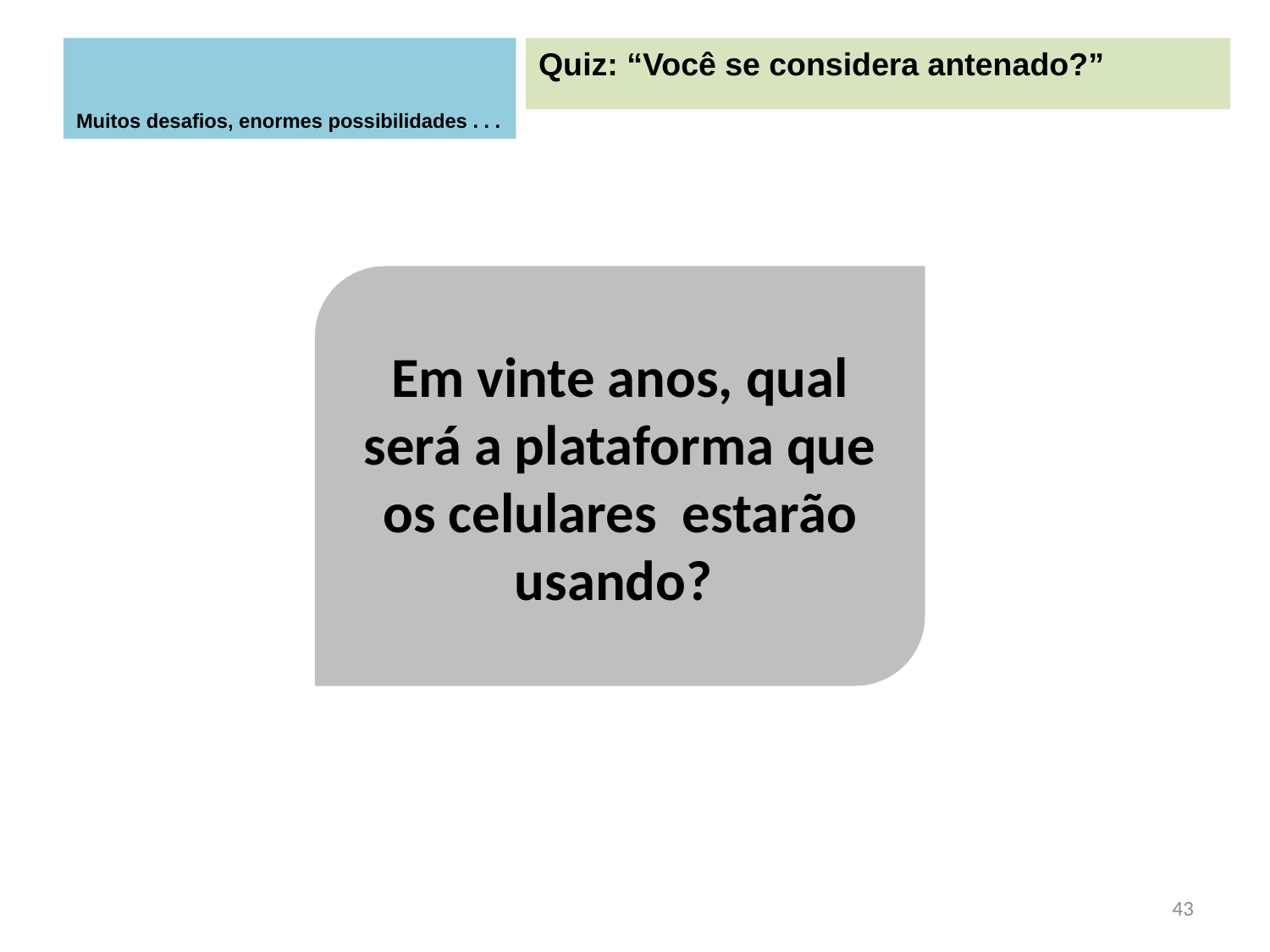

# Muitos desafios, enormes possibilidades . . .
Quiz: “Você se considera antenado?”
Em vinte anos, qual será a plataforma que os celulares  estarão usando?
43